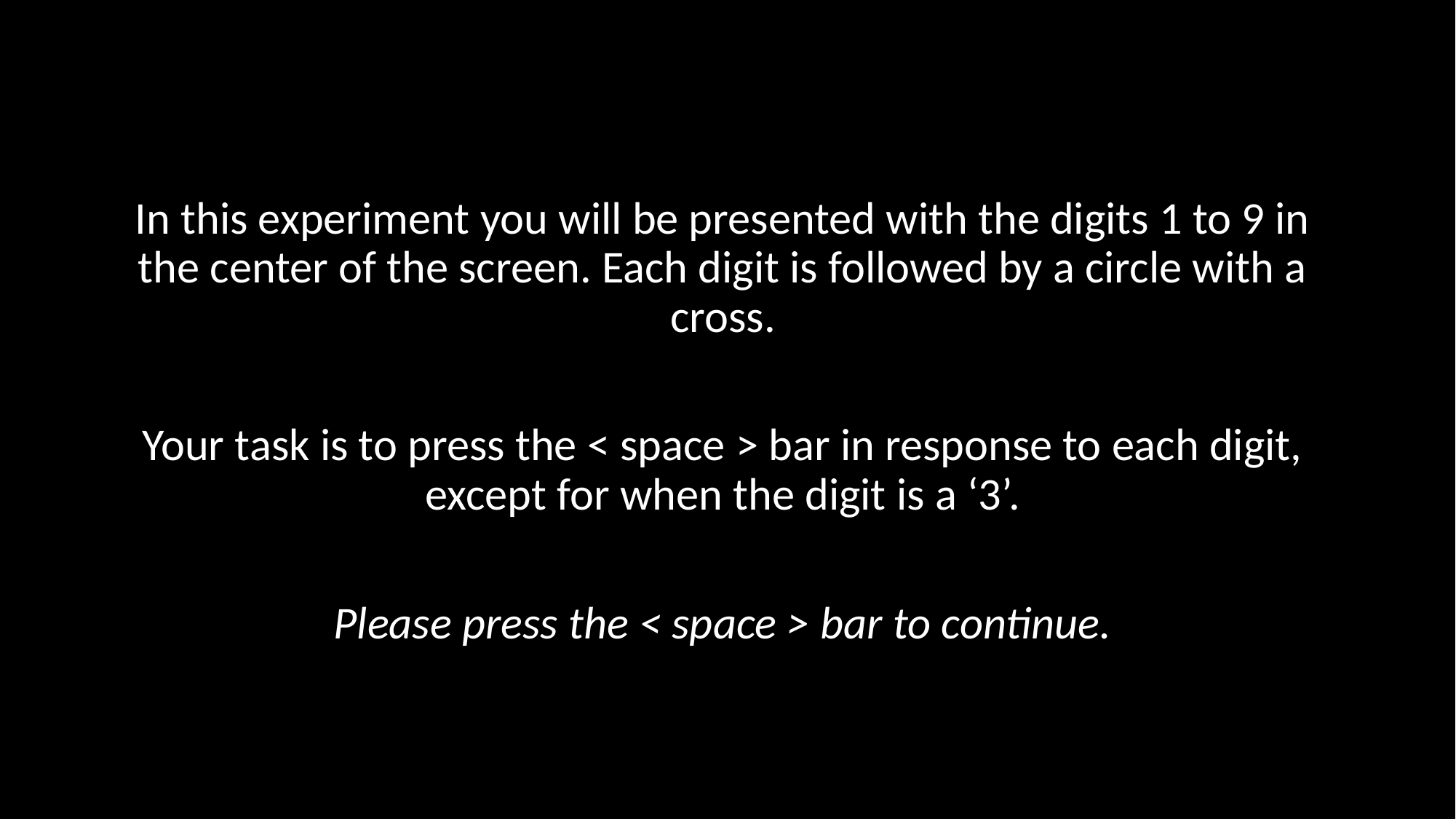

In this experiment you will be presented with the digits 1 to 9 in the center of the screen. Each digit is followed by a circle with a cross.

Your task is to press the < space > bar in response to each digit, except for when the digit is a ‘3’.

Please press the < space > bar to continue.